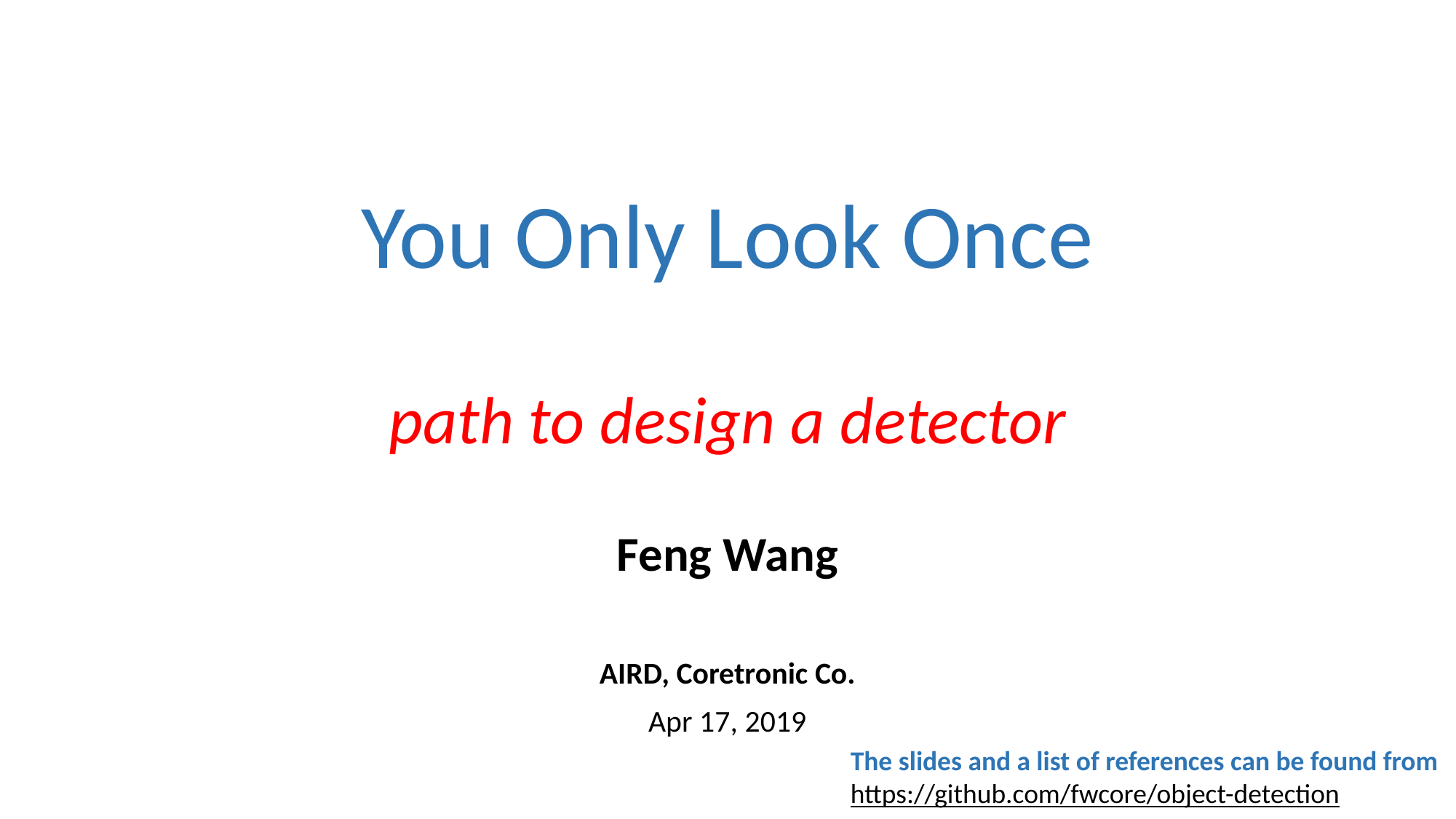

# You Only Look Once path to design a detector
Feng Wang

AIRD, Coretronic Co.
Apr 17, 2019
The slides and a list of references can be found from
https://github.com/fwcore/object-detection